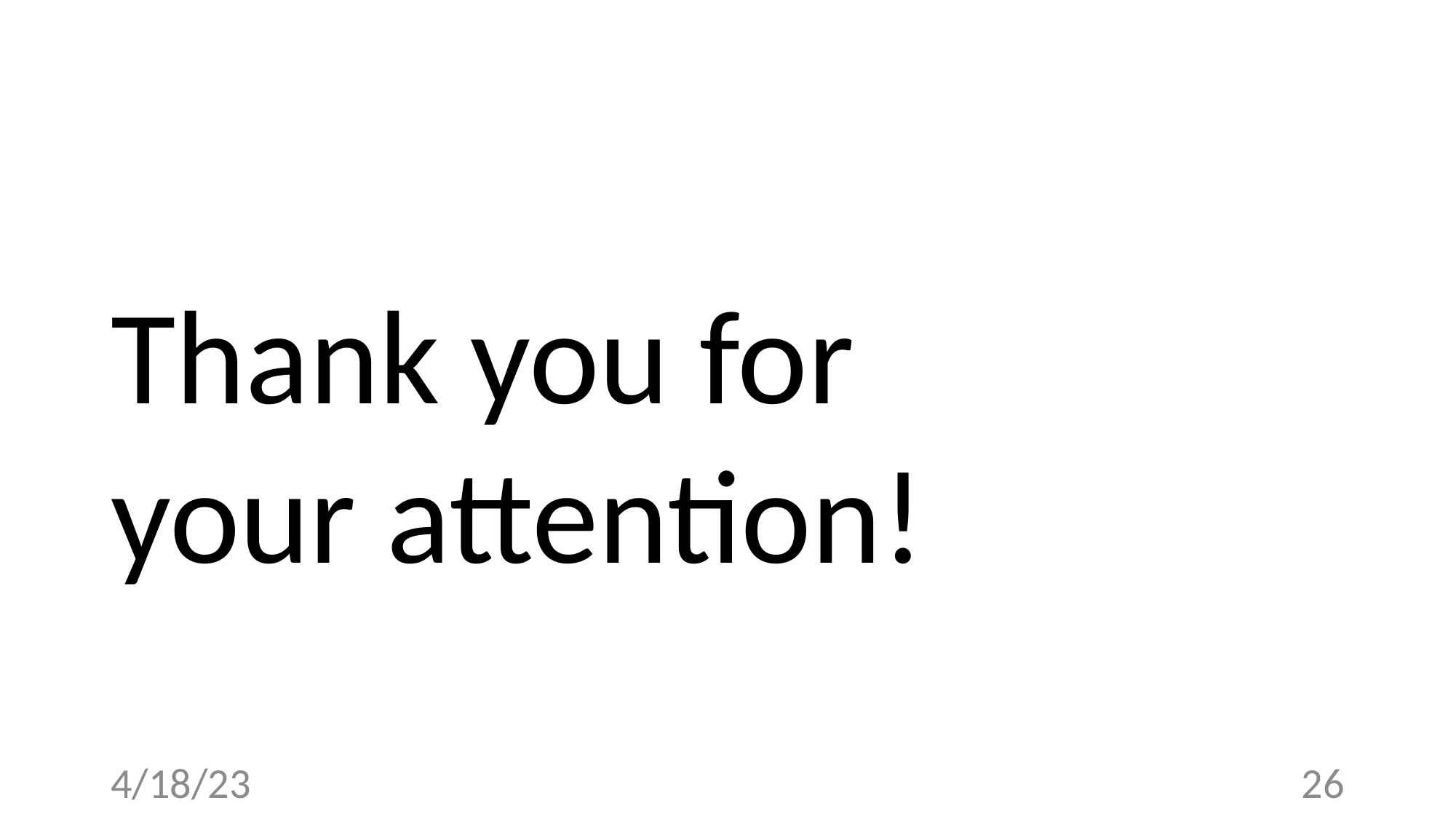

Thank you for
your attention!
4/18/23
26